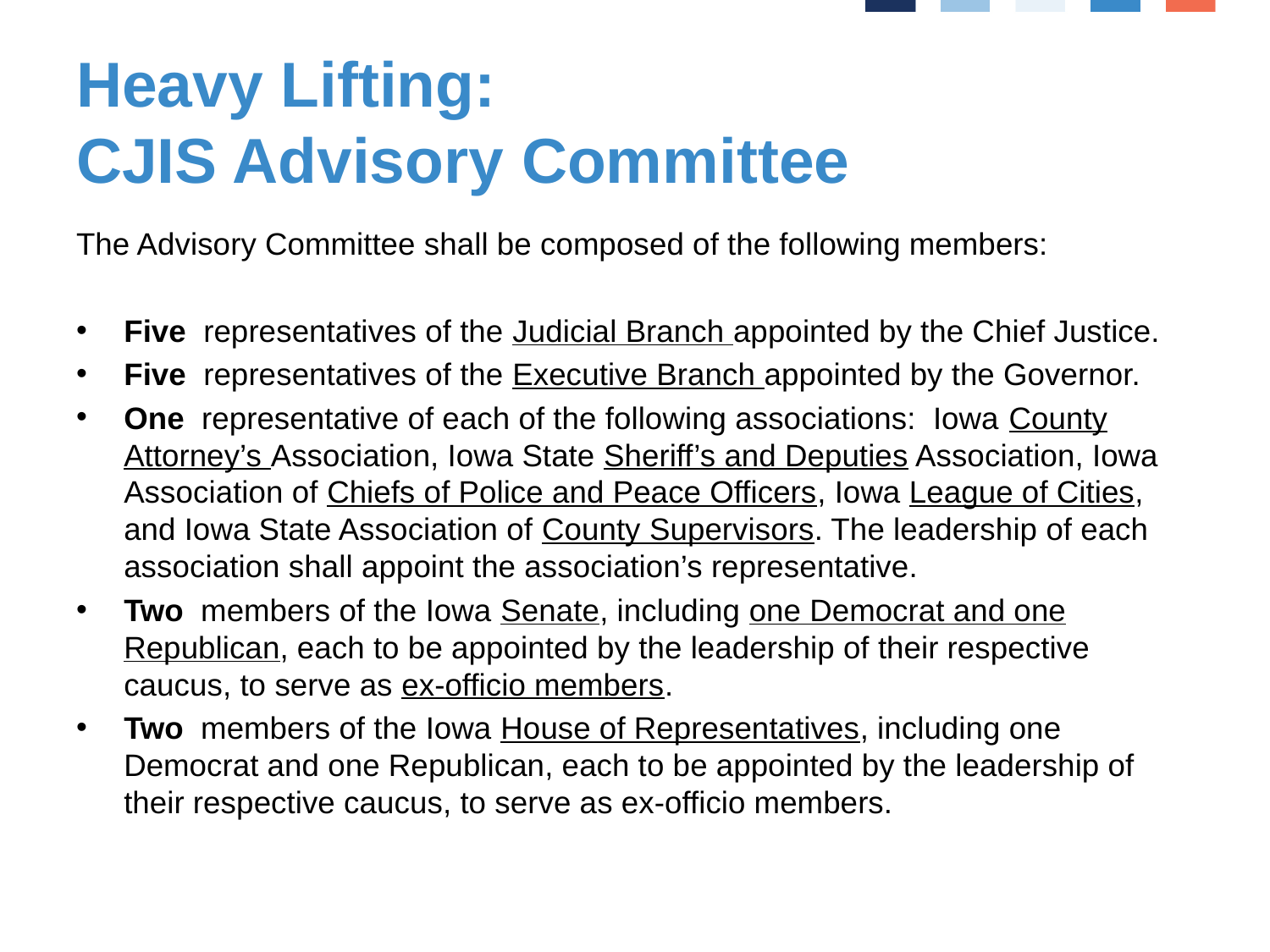

# Heavy Lifting: CJIS Advisory Committee
The Advisory Committee shall be composed of the following members:

Five  representatives of the Judicial Branch appointed by the Chief Justice.
Five  representatives of the Executive Branch appointed by the Governor.
One  representative of each of the following associations:  Iowa County Attorney’s Association, Iowa State Sheriff’s and Deputies Association, Iowa Association of Chiefs of Police and Peace Officers, Iowa League of Cities, and Iowa State Association of County Supervisors. The leadership of each association shall appoint the association’s representative.
Two  members of the Iowa Senate, including one Democrat and one Republican, each to be appointed by the leadership of their respective caucus, to serve as ex-officio members.
Two  members of the Iowa House of Representatives, including one Democrat and one Republican, each to be appointed by the leadership of their respective caucus, to serve as ex-officio members.